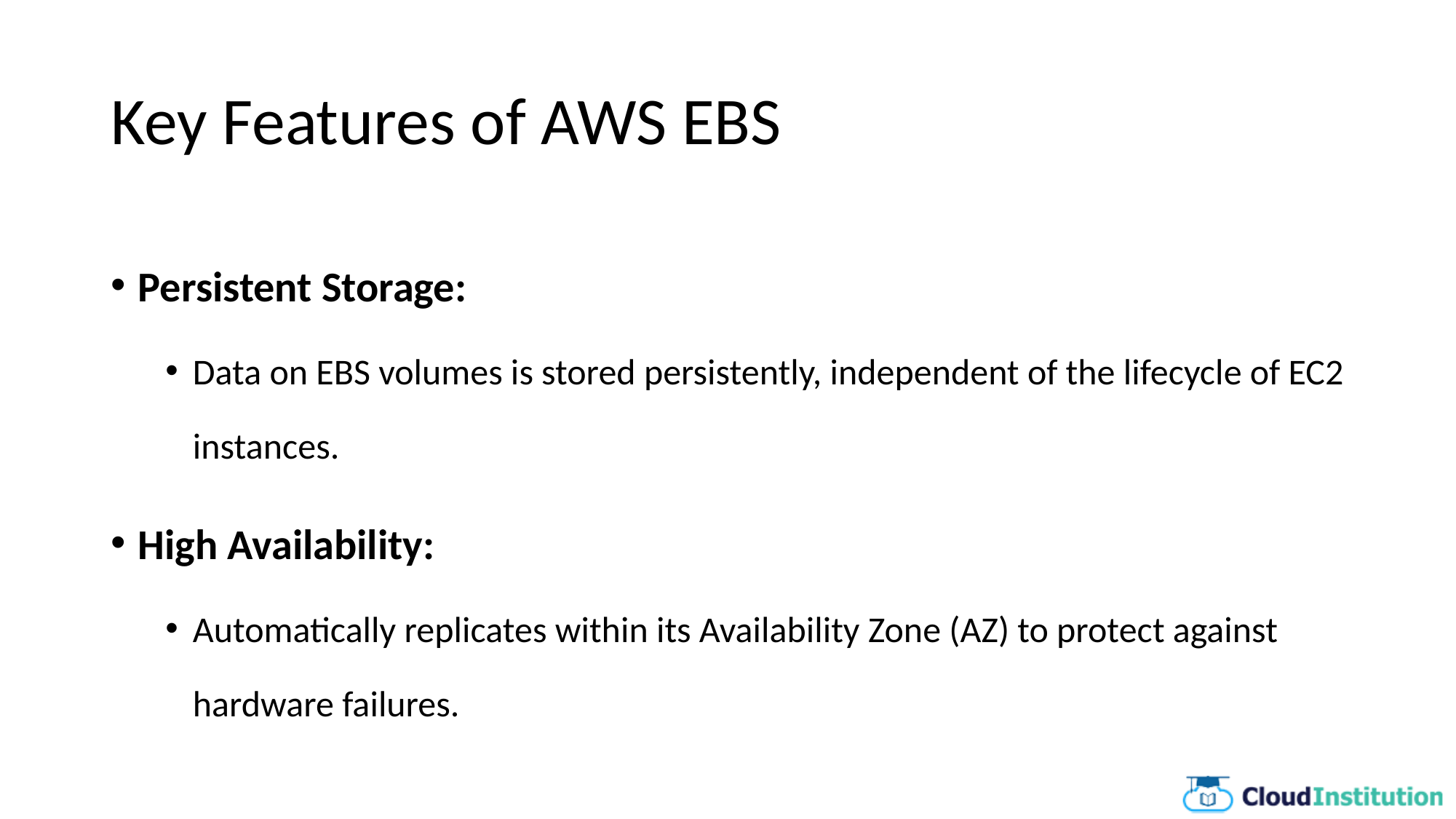

# Key Features of AWS EBS
Persistent Storage:
Data on EBS volumes is stored persistently, independent of the lifecycle of EC2 instances.
High Availability:
Automatically replicates within its Availability Zone (AZ) to protect against hardware failures.